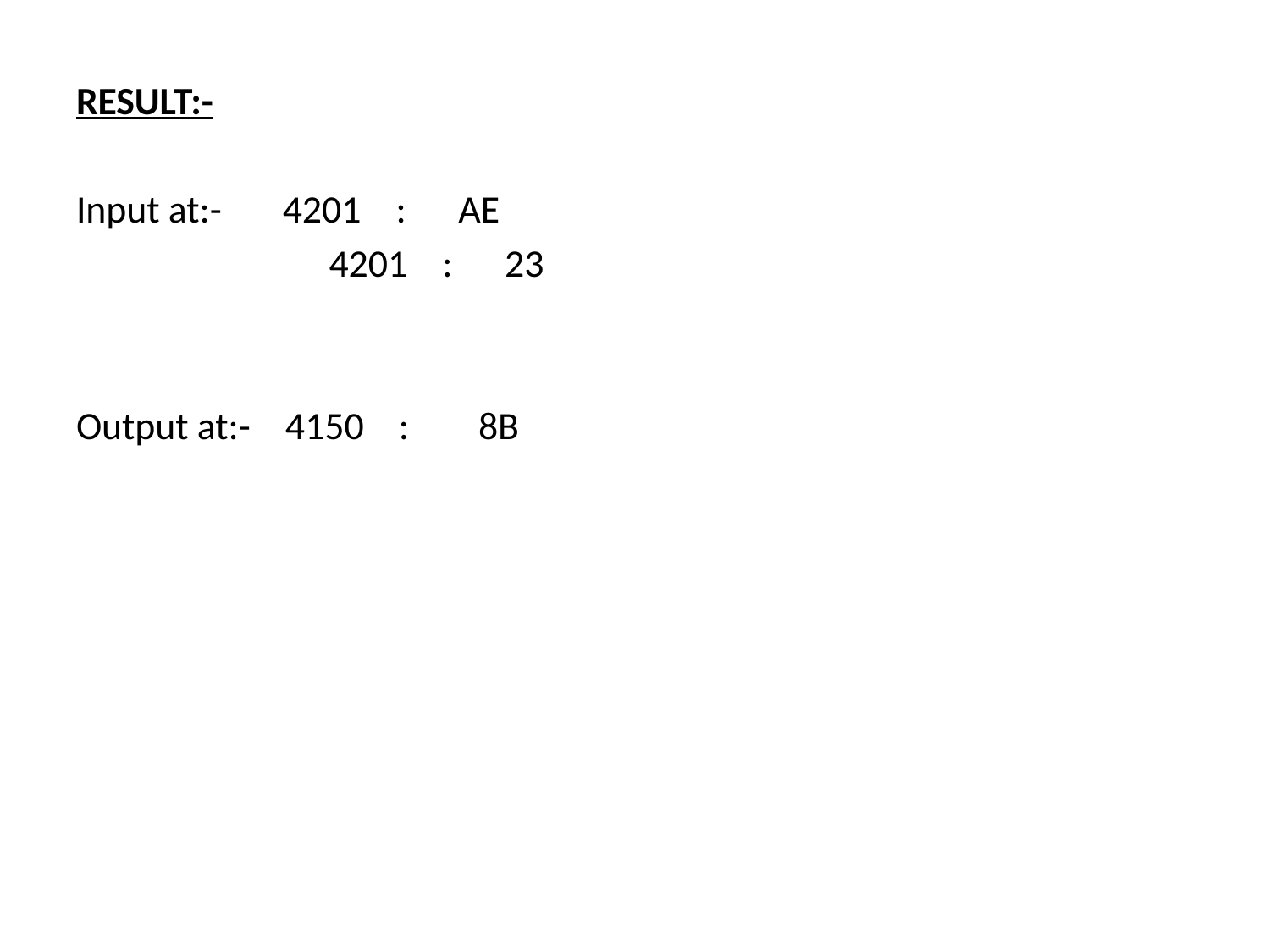

RESULT:-

Input at:-       4201    :      AE
		         4201    :      23

Output at:-    4150    :        8B